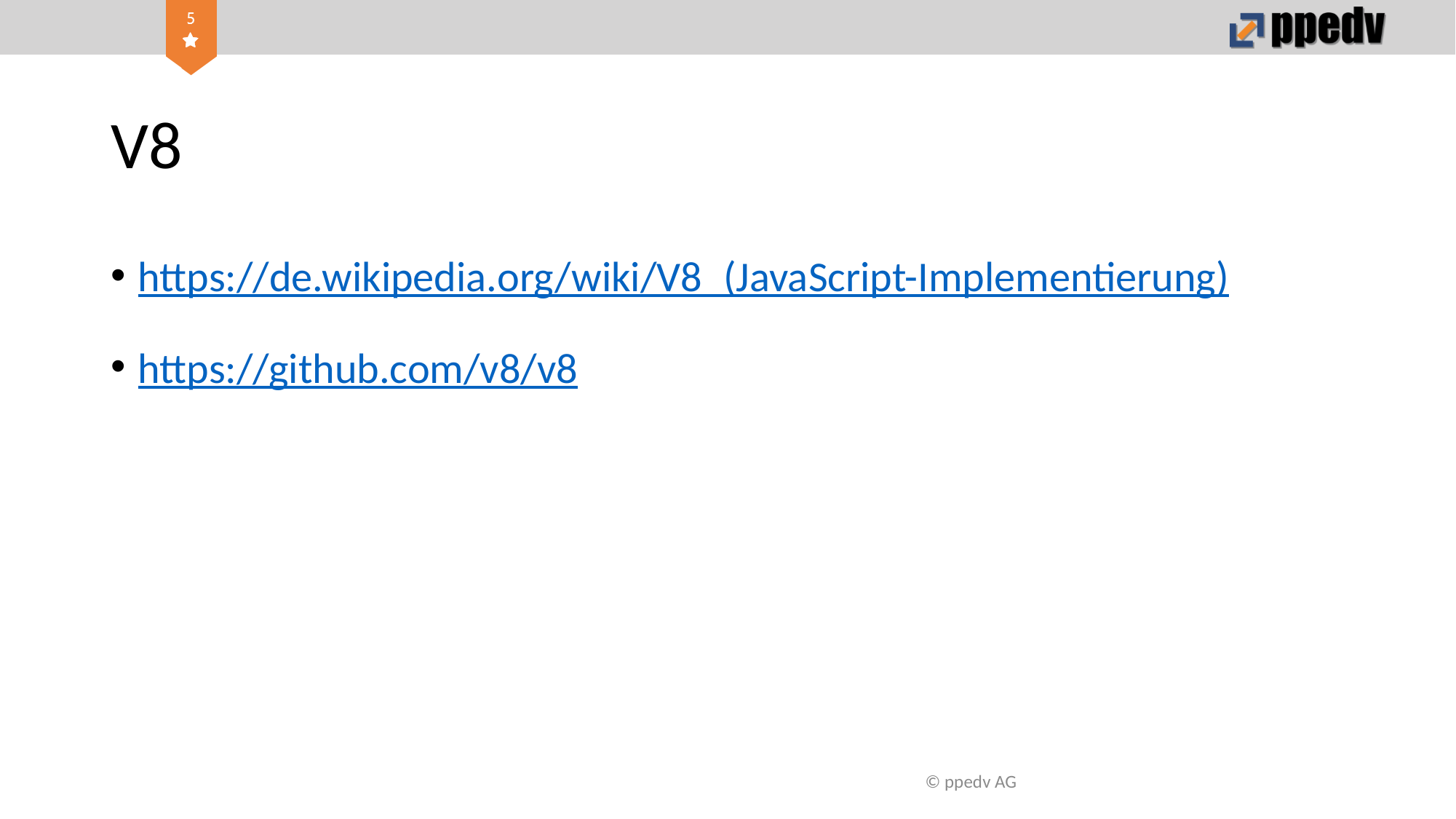

# V8
https://de.wikipedia.org/wiki/V8_(JavaScript-Implementierung)
https://github.com/v8/v8

© ppedv AG